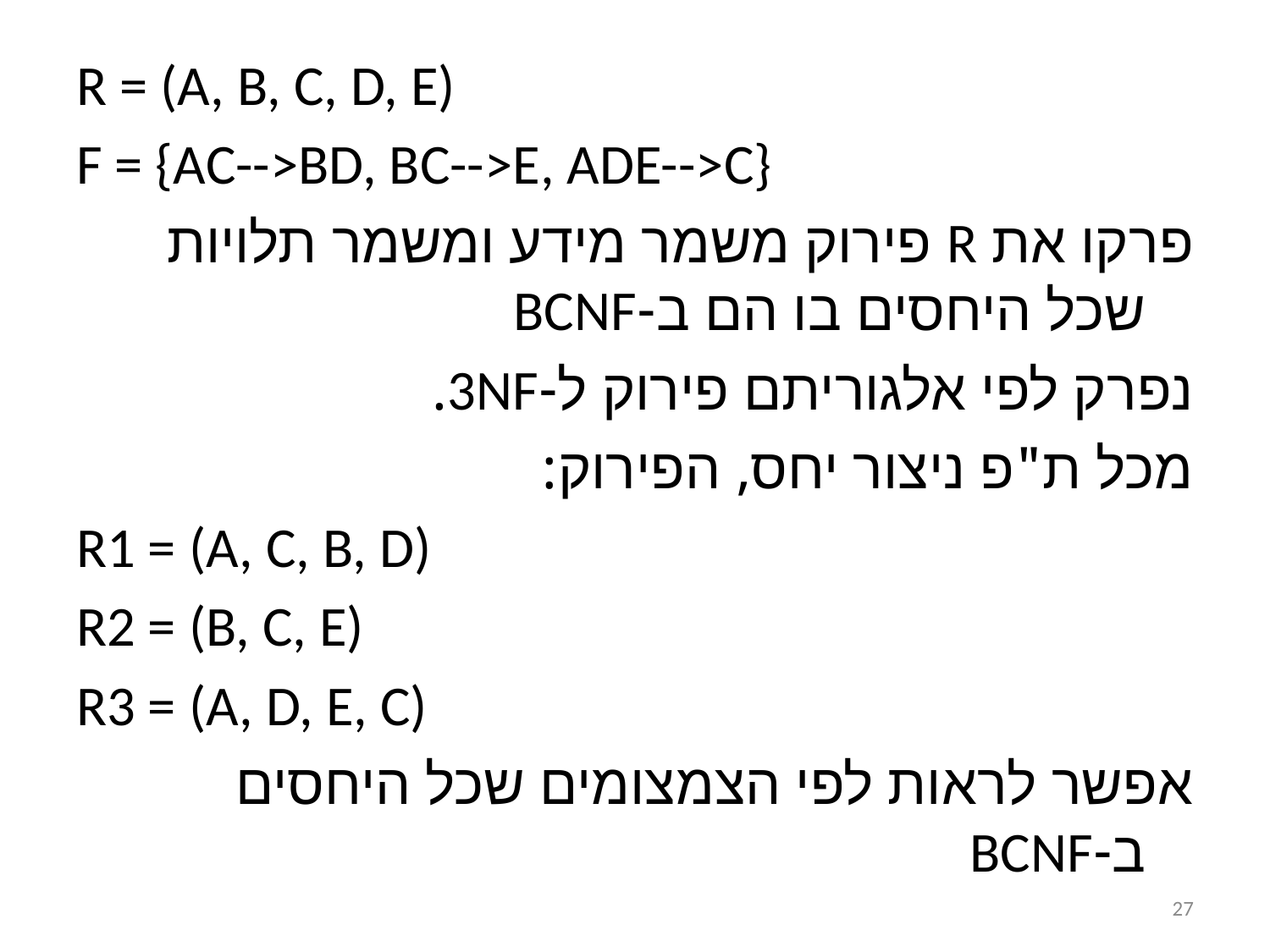

R = (A, B, C, D, E)
F = {AC-->BD, BC-->E, ADE-->C}
פרקו את R פירוק משמר מידע ומשמר תלויות שכל היחסים בו הם ב-BCNF
נפרק לפי אלגוריתם פירוק ל-3NF.
מכל ת"פ ניצור יחס, הפירוק:
R1 = (A, C, B, D)
R2 = (B, C, E)
R3 = (A, D, E, C)
אפשר לראות לפי הצמצומים שכל היחסים ב-BCNF
27